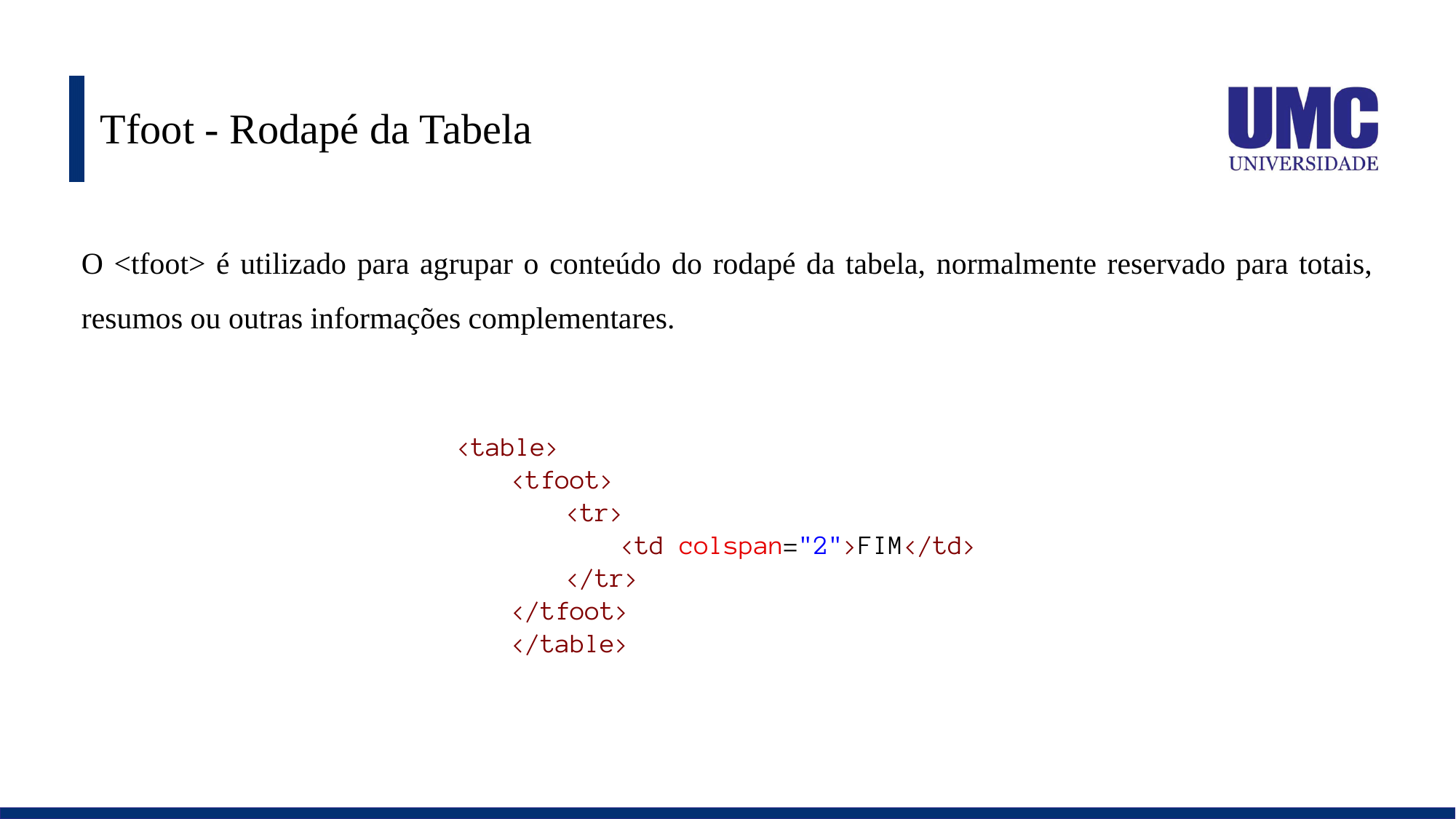

# Tfoot - Rodapé da Tabela
O <tfoot> é utilizado para agrupar o conteúdo do rodapé da tabela, normalmente reservado para totais, resumos ou outras informações complementares.
<table>
<tfoot>
<tr>
<td colspan="2">FIM</td>
</tr>
</tfoot>
</table>